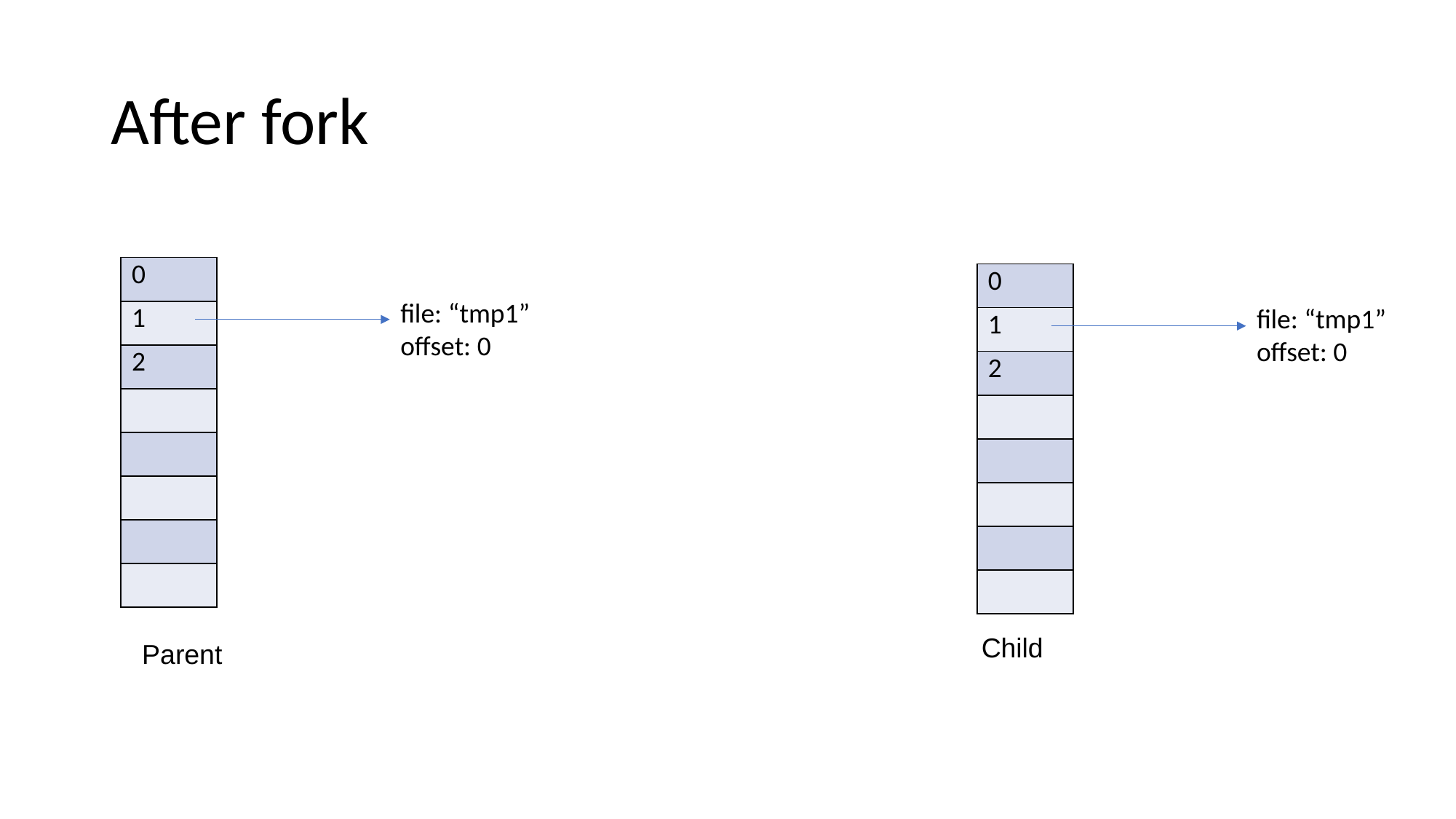

# After fork
| 0 |
| --- |
| 1 |
| 2 |
|  |
|  |
|  |
|  |
|  |
| 0 |
| --- |
| 1 |
| 2 |
|  |
|  |
|  |
|  |
|  |
file: “tmp1”
offset: 0
file: “tmp1”
offset: 0
Child
Parent